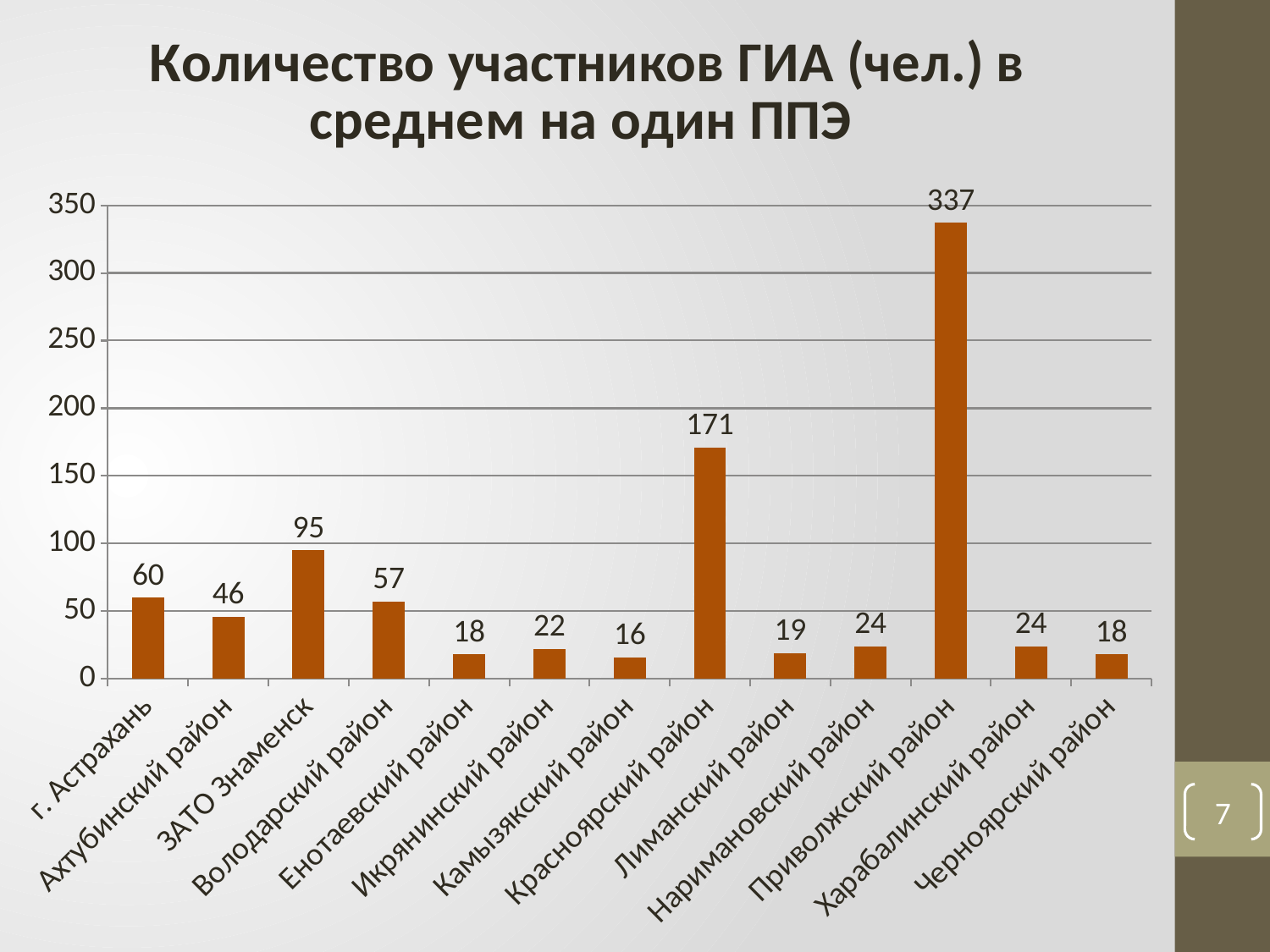

### Chart: Количество участников ГИА (чел.) в среднем на один ППЭ

| Category |  |
|---|---|
| г. Астрахань | 60.0 |
| Ахтубинский район | 46.0 |
| ЗАТО Знаменск | 95.0 |
| Володарский район | 57.0 |
| Енотаевский район | 18.0 |
| Икрянинский район | 22.0 |
| Камызякский район | 16.0 |
| Красноярский район | 171.0 |
| Лиманский район | 19.0 |
| Наримановский район | 24.0 |
| Приволжский район | 337.0 |
| Харабалинский район | 24.0 |
| Черноярский район | 18.0 |
7